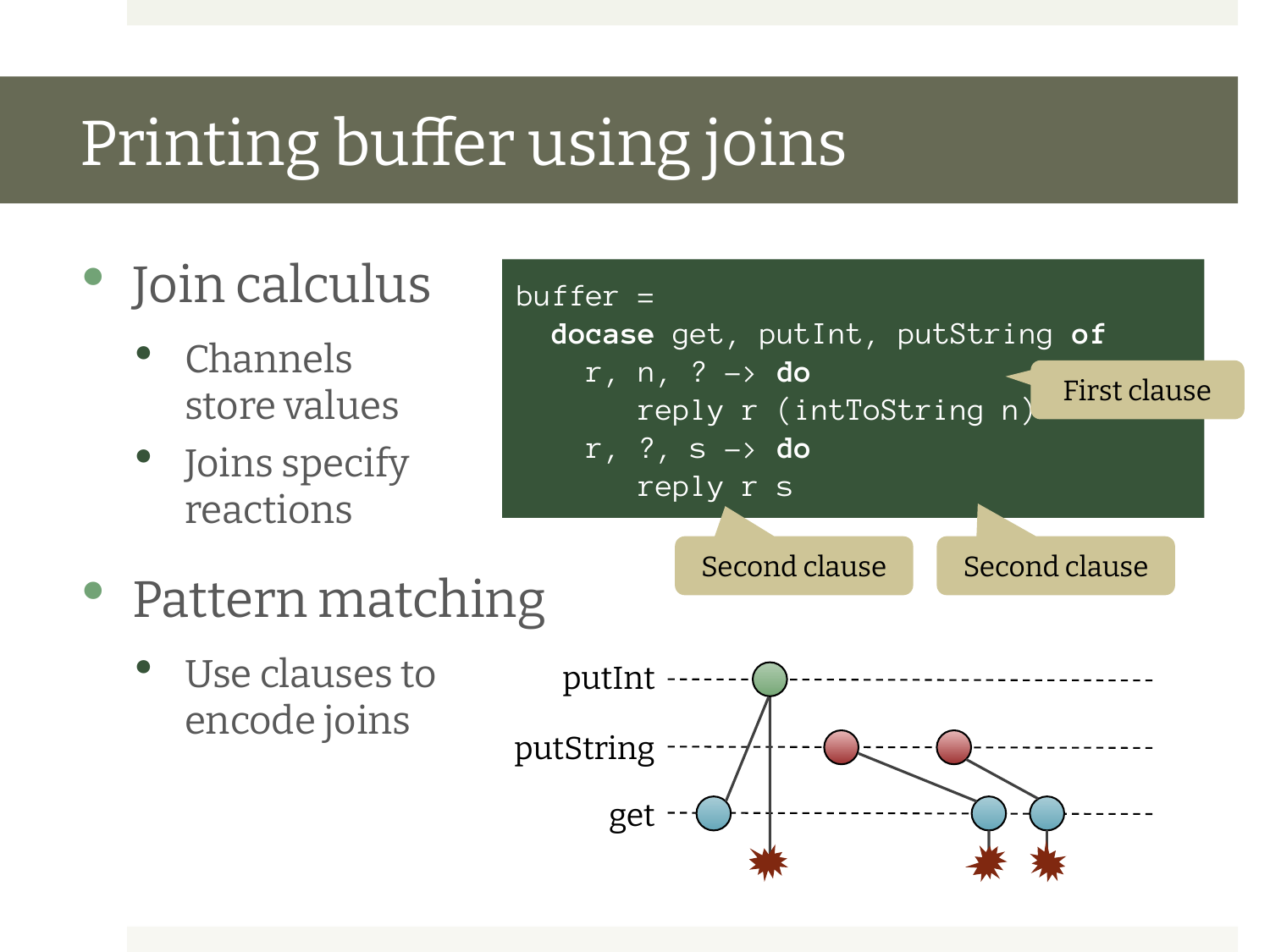

# Printing buffer using joins
Join calculus
Channels
store values
Joins specify
reactions
Pattern matching
Use clauses to
encode joins
buffer =
  docase get, putInt, putString of
    r, n, ? -> do
       reply r (intToString n)
    r, ?, s -> do
       reply r s
First clause
Second clause
Second clause
putInt

putString

get